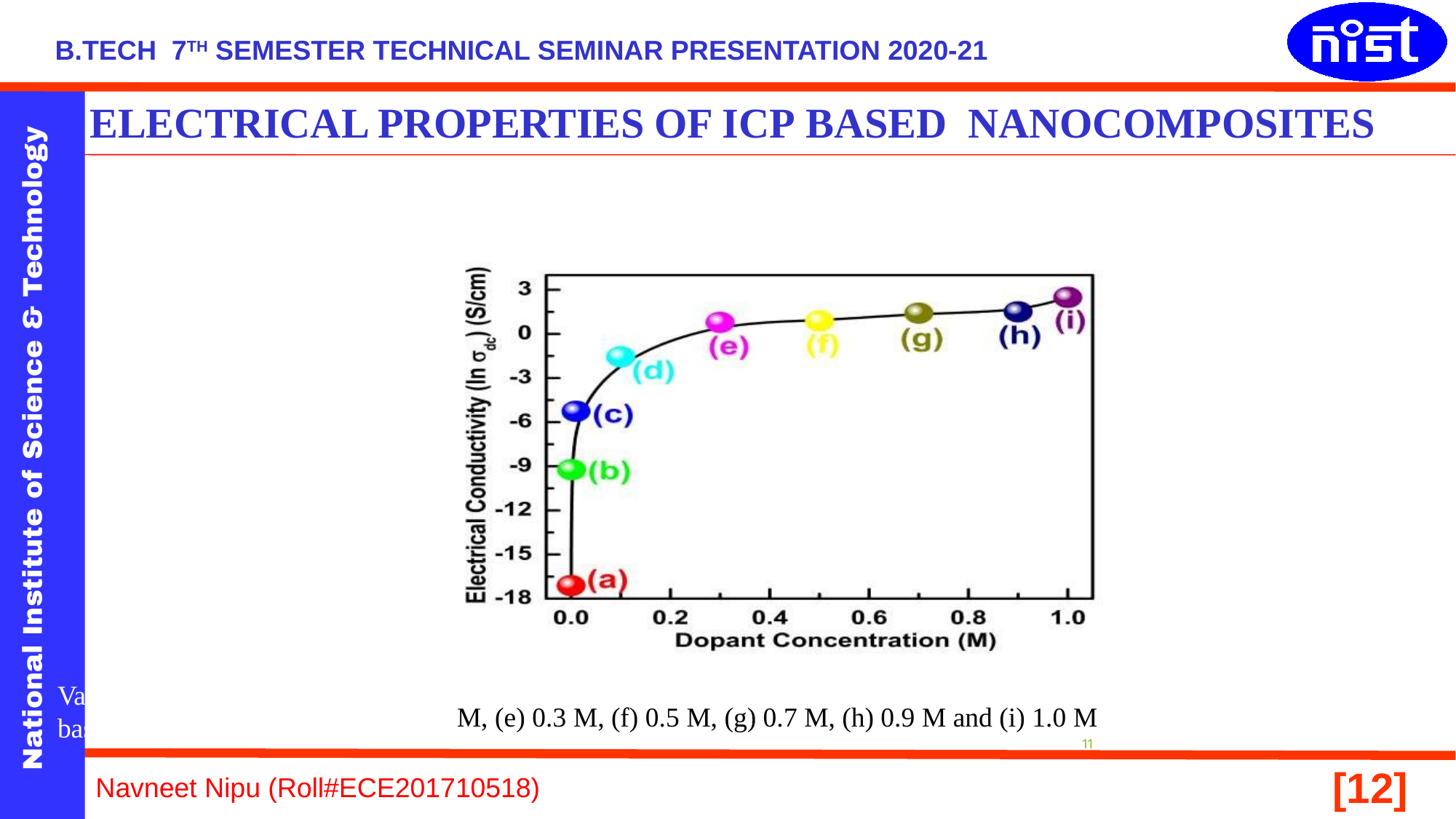

# ELECTRICAL PROPERTIES OF ICP BASED  NANOCOMPOSITES

Variation of electrical conductivity (ln σdc) of hydrochloric acid (HCl) doped Emeraldine
base (EB) samples as a function of dopant (HCl) concentration (a) 0.0 M (b) 0.001 M, (c) 0.01 M, (d) 0.1
M, (e) 0.3 M, (f) 0.5 M, (g) 0.7 M, (h) 0.9 M and (i) 1.0 M
11